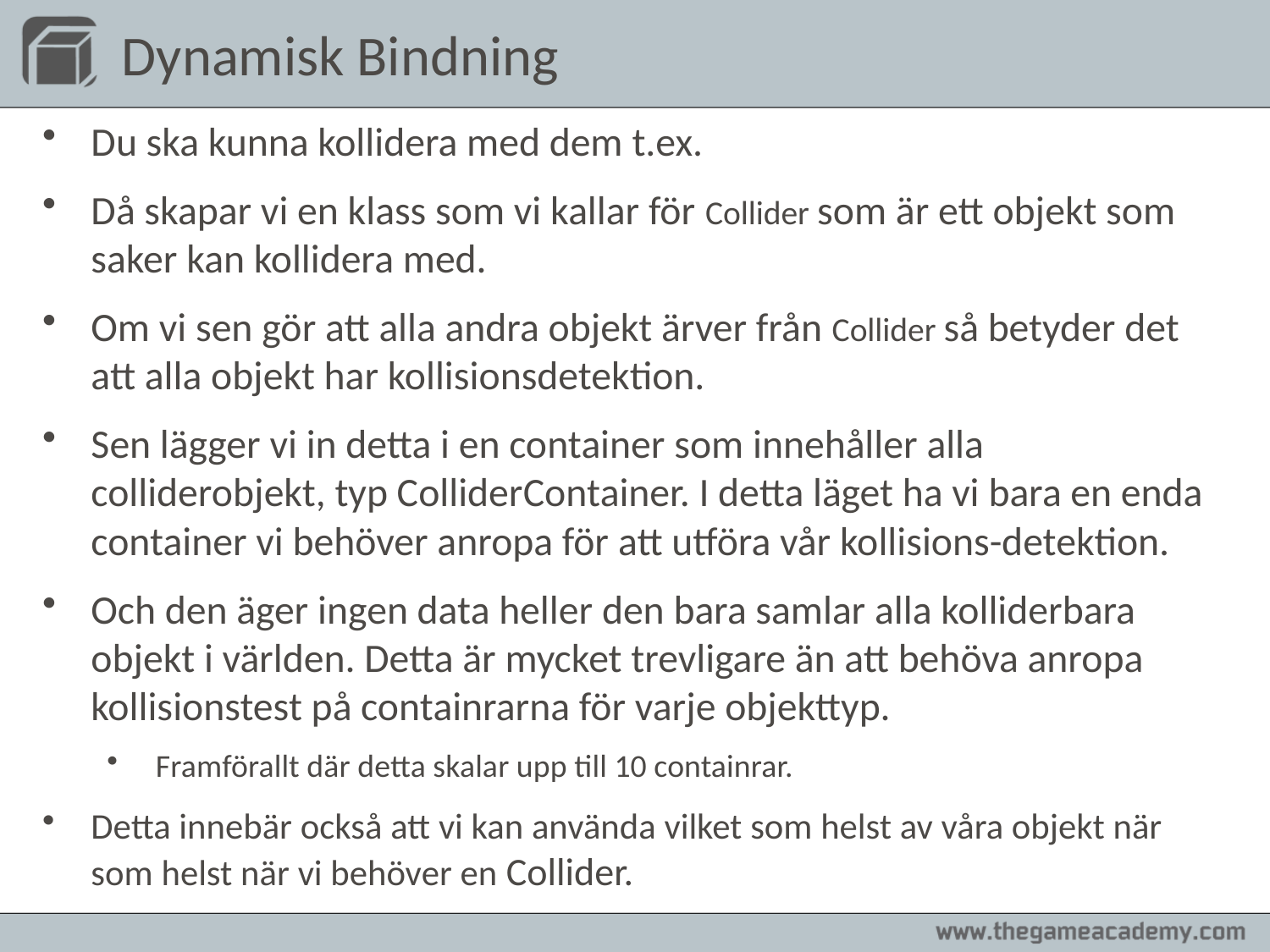

# Dynamisk Bindning
Du ska kunna kollidera med dem t.ex.
Då skapar vi en klass som vi kallar för Collider som är ett objekt som saker kan kollidera med.
Om vi sen gör att alla andra objekt ärver från Collider så betyder det att alla objekt har kollisionsdetektion.
Sen lägger vi in detta i en container som innehåller alla colliderobjekt, typ ColliderContainer. I detta läget ha vi bara en enda container vi behöver anropa för att utföra vår kollisions-detektion.
Och den äger ingen data heller den bara samlar alla kolliderbara objekt i världen. Detta är mycket trevligare än att behöva anropa kollisionstest på containrarna för varje objekttyp.
Framförallt där detta skalar upp till 10 containrar.
Detta innebär också att vi kan använda vilket som helst av våra objekt när som helst när vi behöver en Collider.